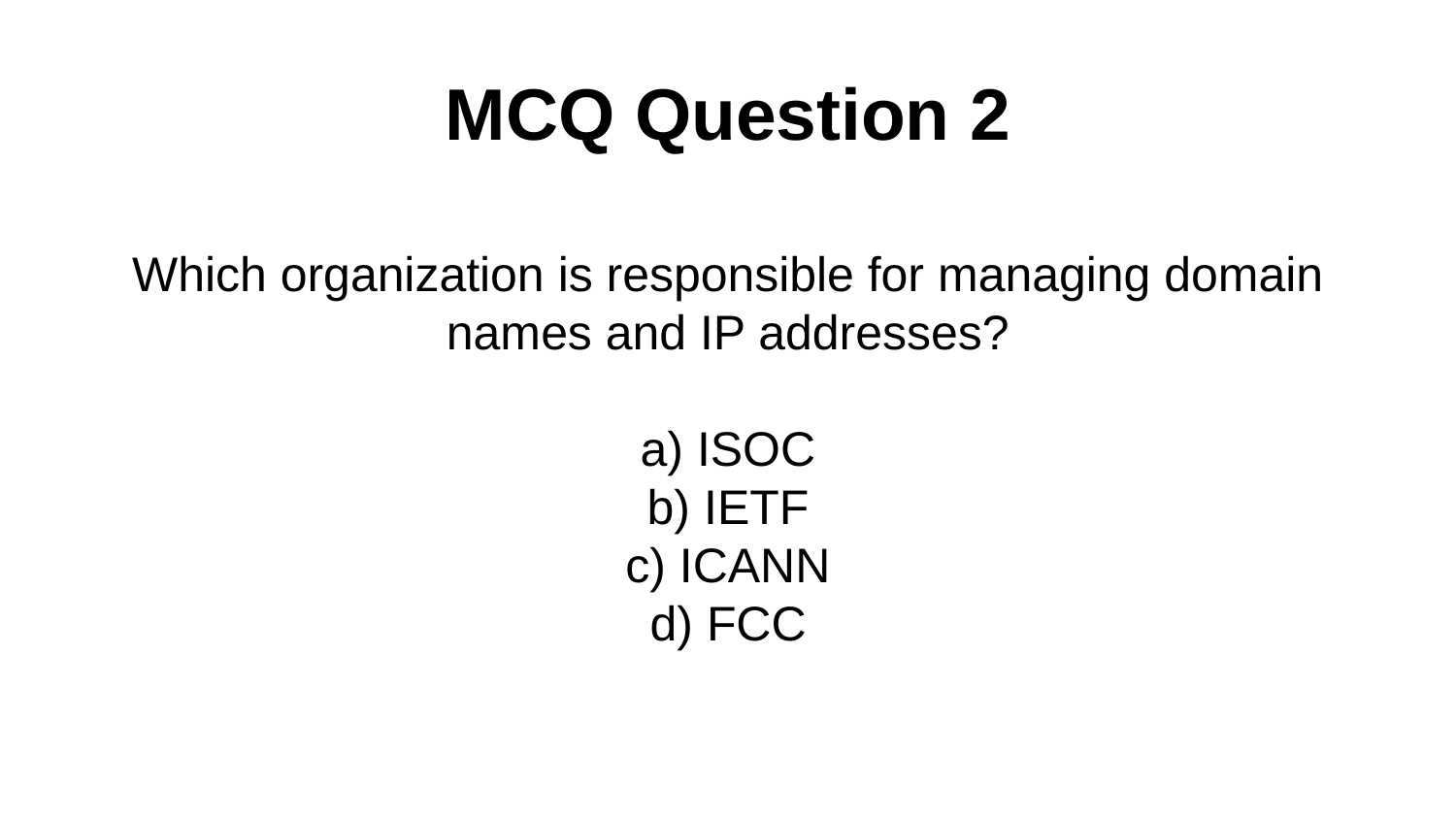

MCQ Question 2
Which organization is responsible for managing domain names and IP addresses?

a) ISOC
b) IETF
c) ICANN
d) FCC